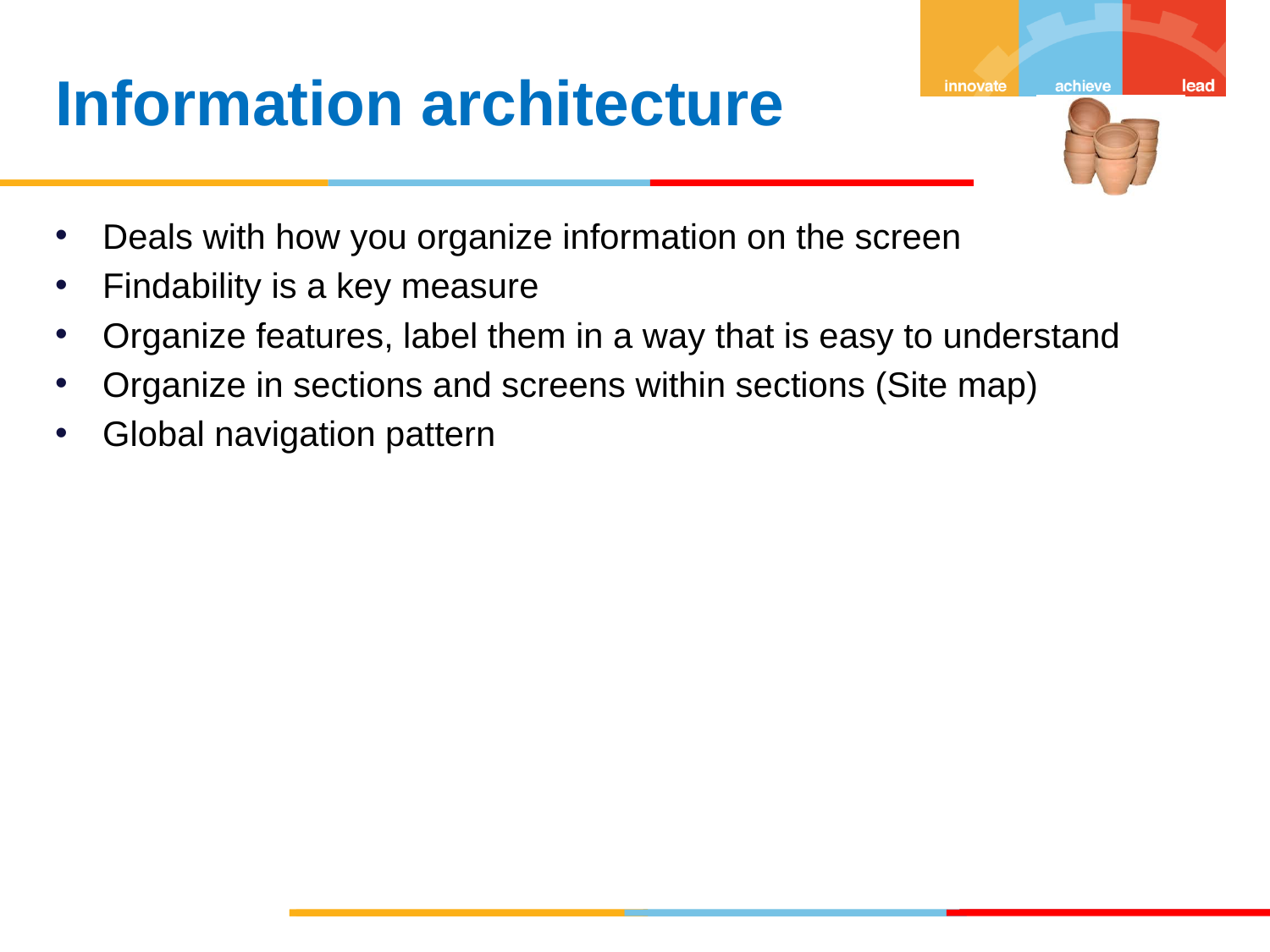

Information architecture
Deals with how you organize information on the screen
Findability is a key measure
Organize features, label them in a way that is easy to understand
Organize in sections and screens within sections (Site map)
Global navigation pattern